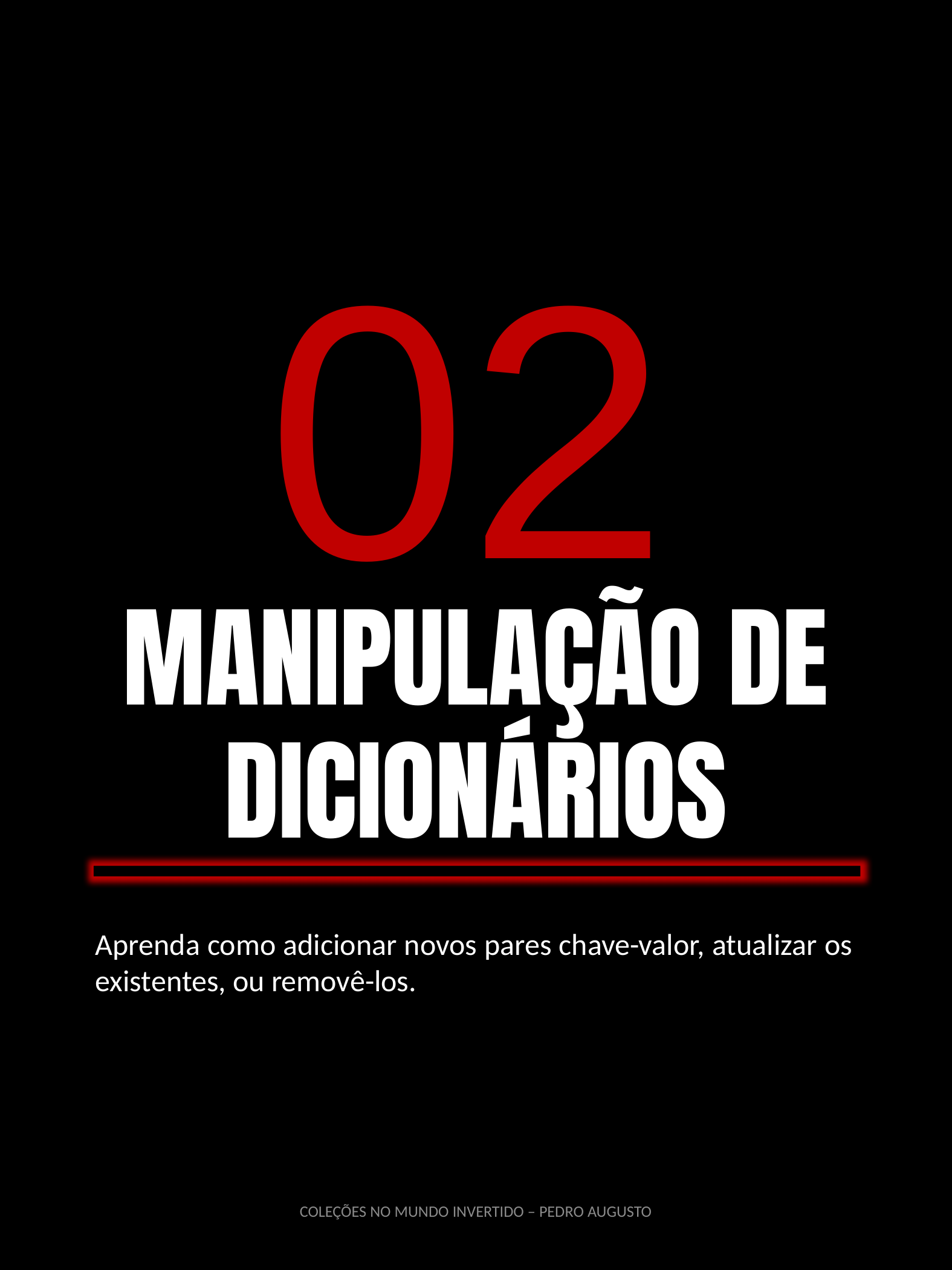

02
MANIPULAÇÃO DE DICIONÁRIOS

Aprenda como adicionar novos pares chave-valor, atualizar os existentes, ou removê-los.
COLEÇÕES NO MUNDO INVERTIDO – PEDRO AUGUSTO
6